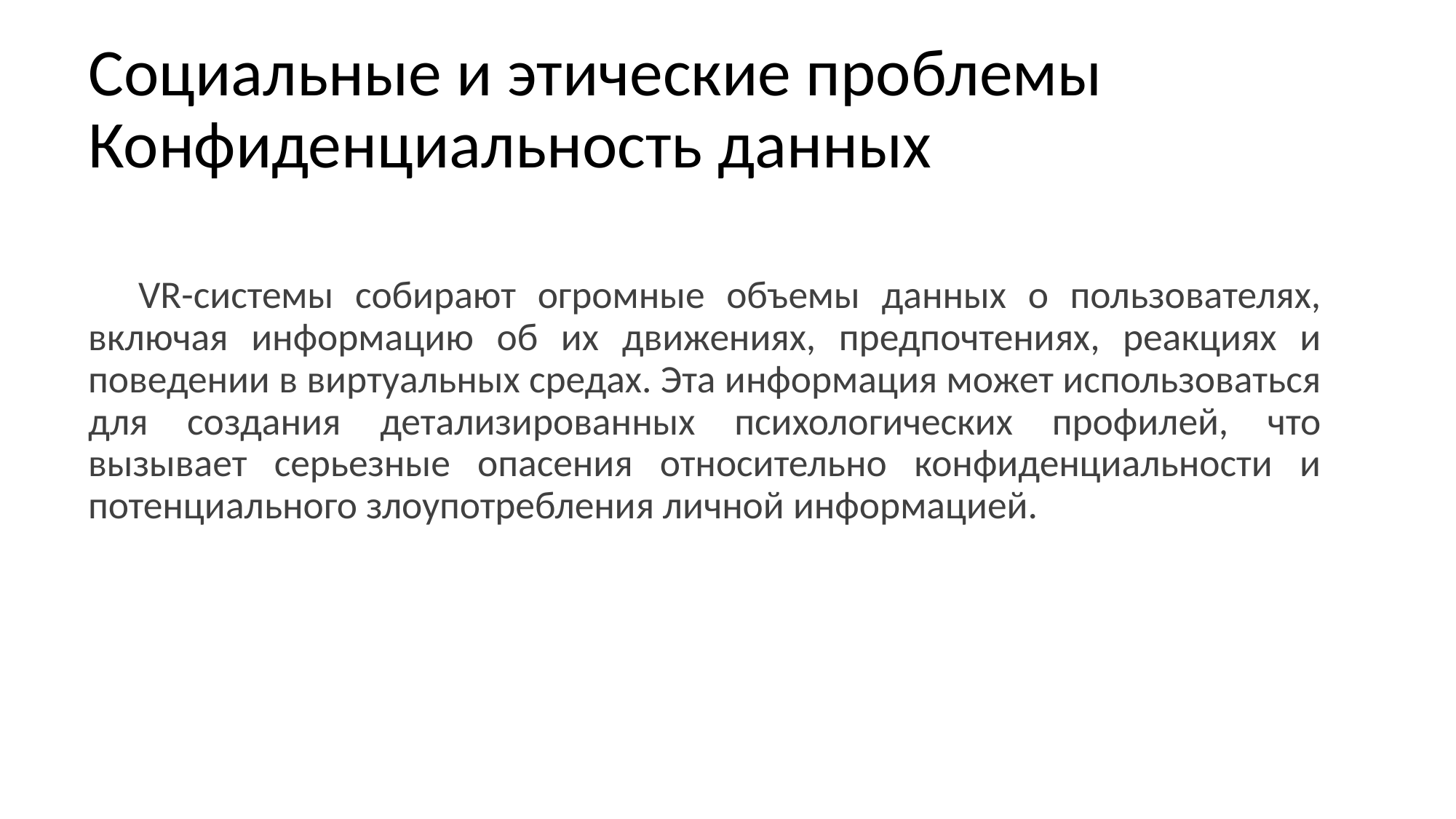

# Социальные и этические проблемы Конфиденциальность данных
VR-системы собирают огромные объемы данных о пользователях, включая информацию об их движениях, предпочтениях, реакциях и поведении в виртуальных средах. Эта информация может использоваться для создания детализированных психологических профилей, что вызывает серьезные опасения относительно конфиденциальности и потенциального злоупотребления личной информацией.